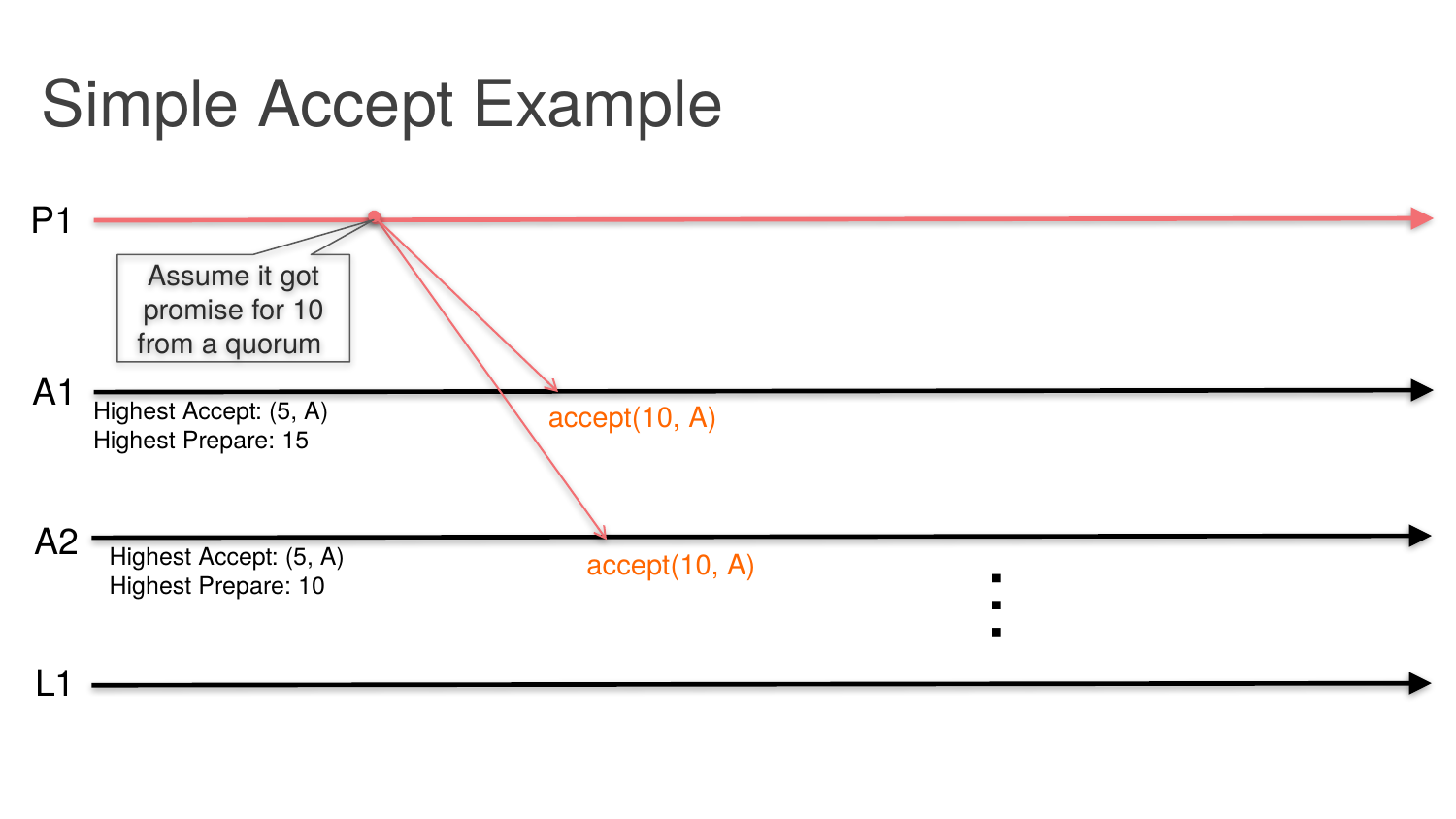

# Simple Accept Example
P1
Assume it got promise for 10 from a quorum
A1
Highest Accept: (5, A)
Highest Prepare: 15
accept(10, A)
A2
Highest Accept: (5, A)
Highest Prepare: 10
accept(10, A)
…
L1